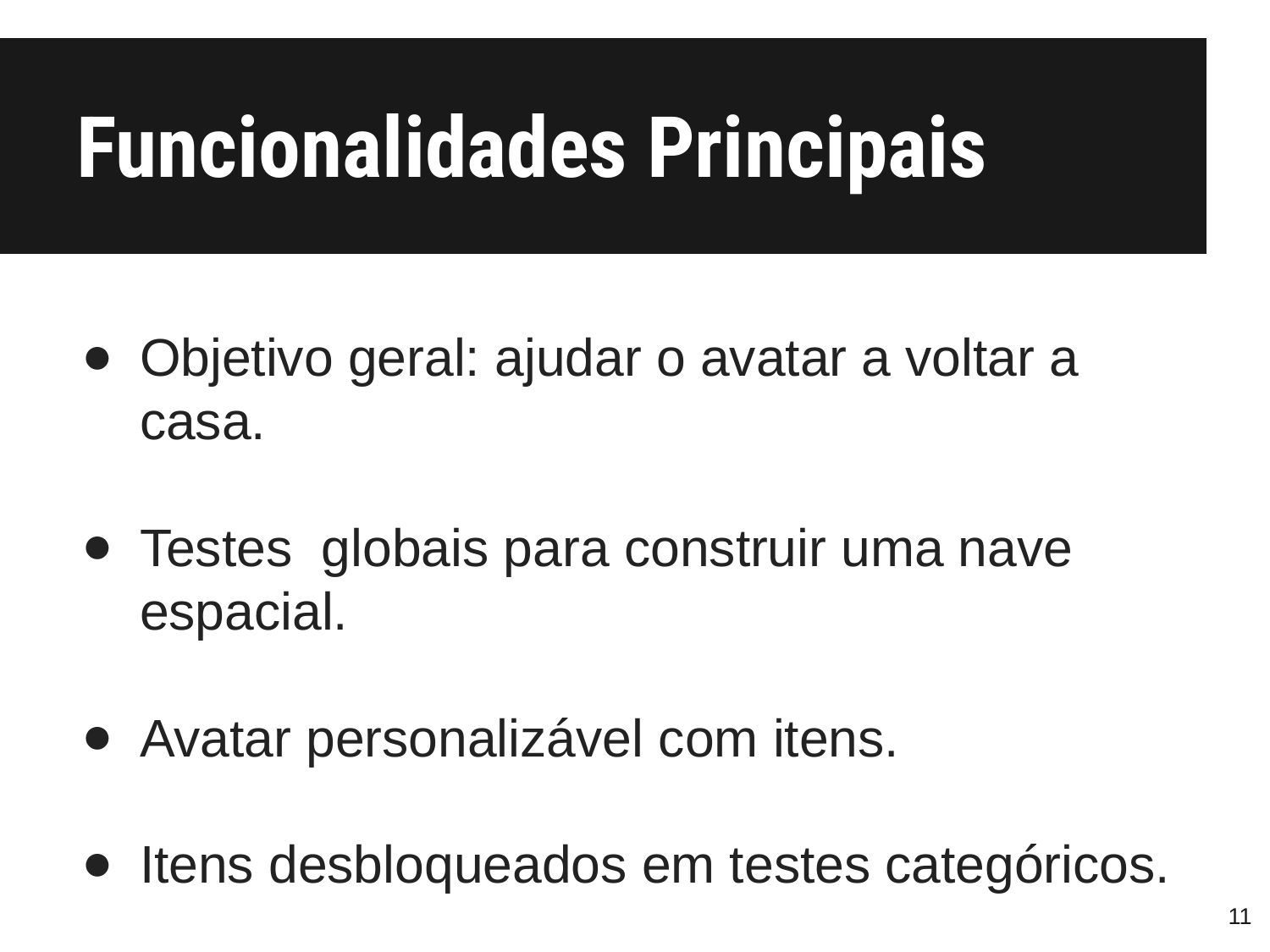

# Funcionalidades Principais
Objetivo geral: ajudar o avatar a voltar a casa.

Testes  globais para construir uma nave espacial.

Avatar personalizável com itens.

Itens desbloqueados em testes categóricos.
11